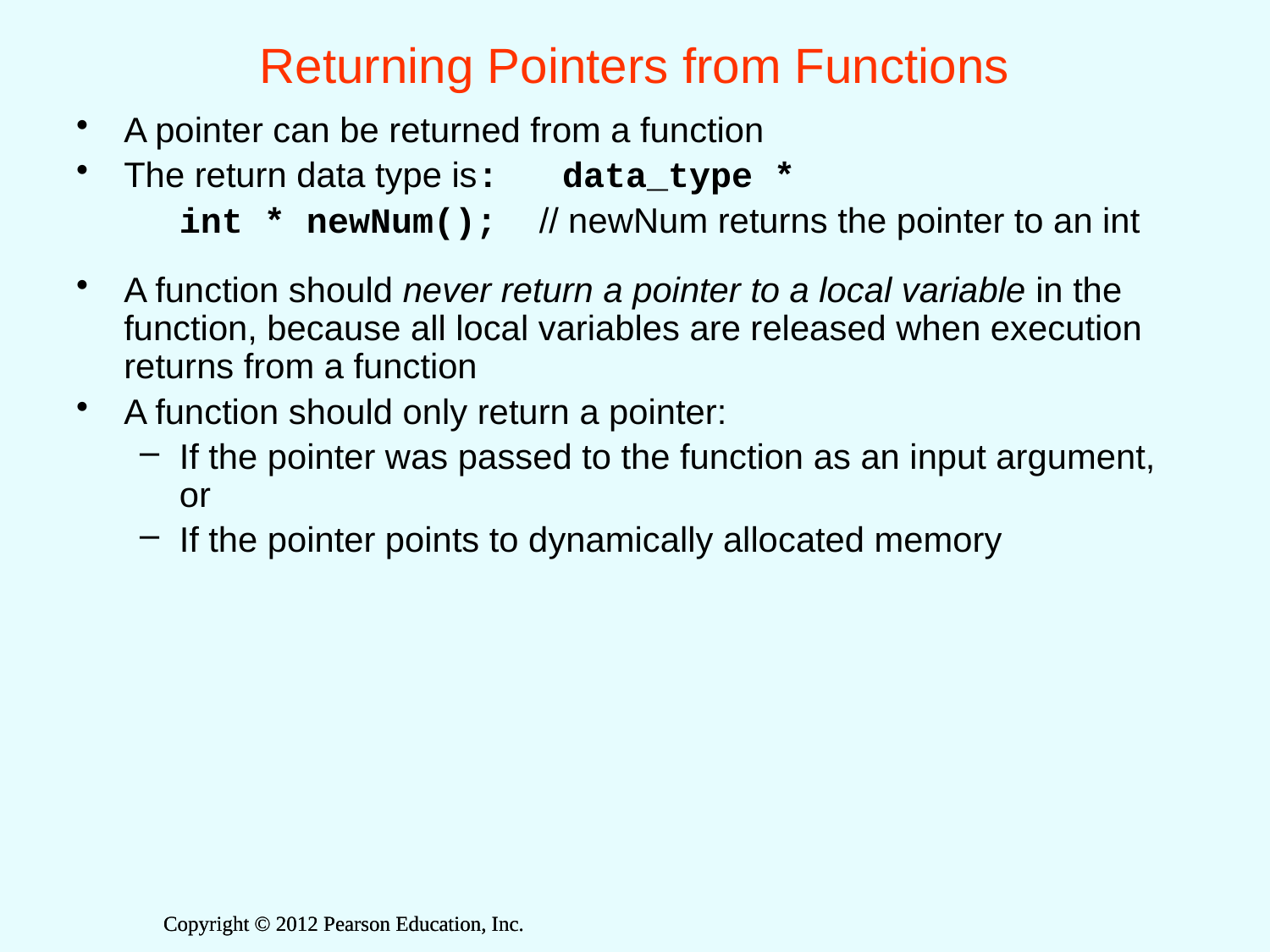

# Returning Pointers from Functions
A pointer can be returned from a function
The return data type is:   data_type *
	int * newNum();  // newNum returns the pointer to an int
A function should never return a pointer to a local variable in the function, because all local variables are released when execution returns from a function
A function should only return a pointer:
If the pointer was passed to the function as an input argument, or
If the pointer points to dynamically allocated memory